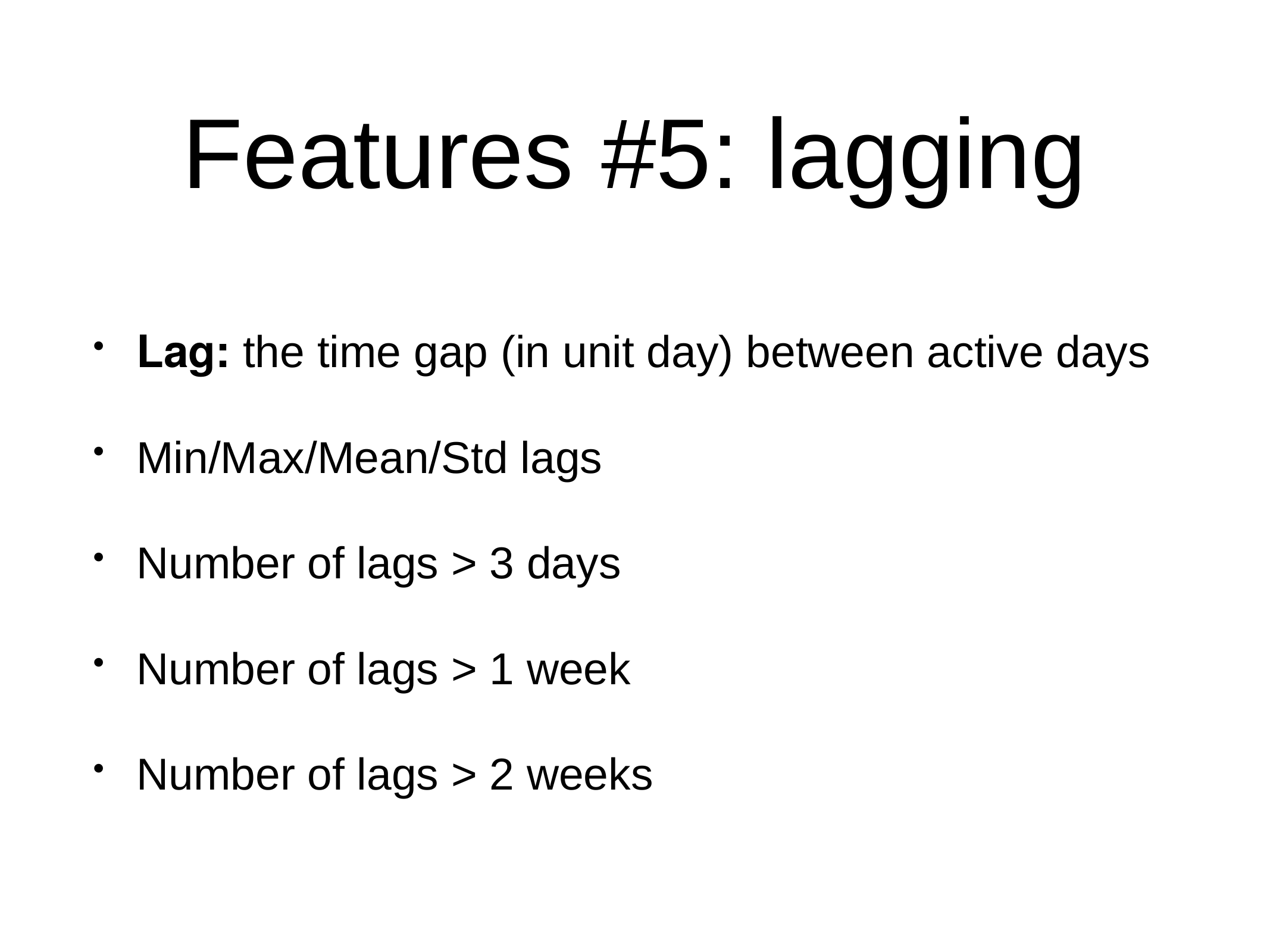

# Features #5: lagging
Lag: the time gap (in unit day) between active days
Min/Max/Mean/Std lags
Number of lags > 3 days
Number of lags > 1 week
Number of lags > 2 weeks